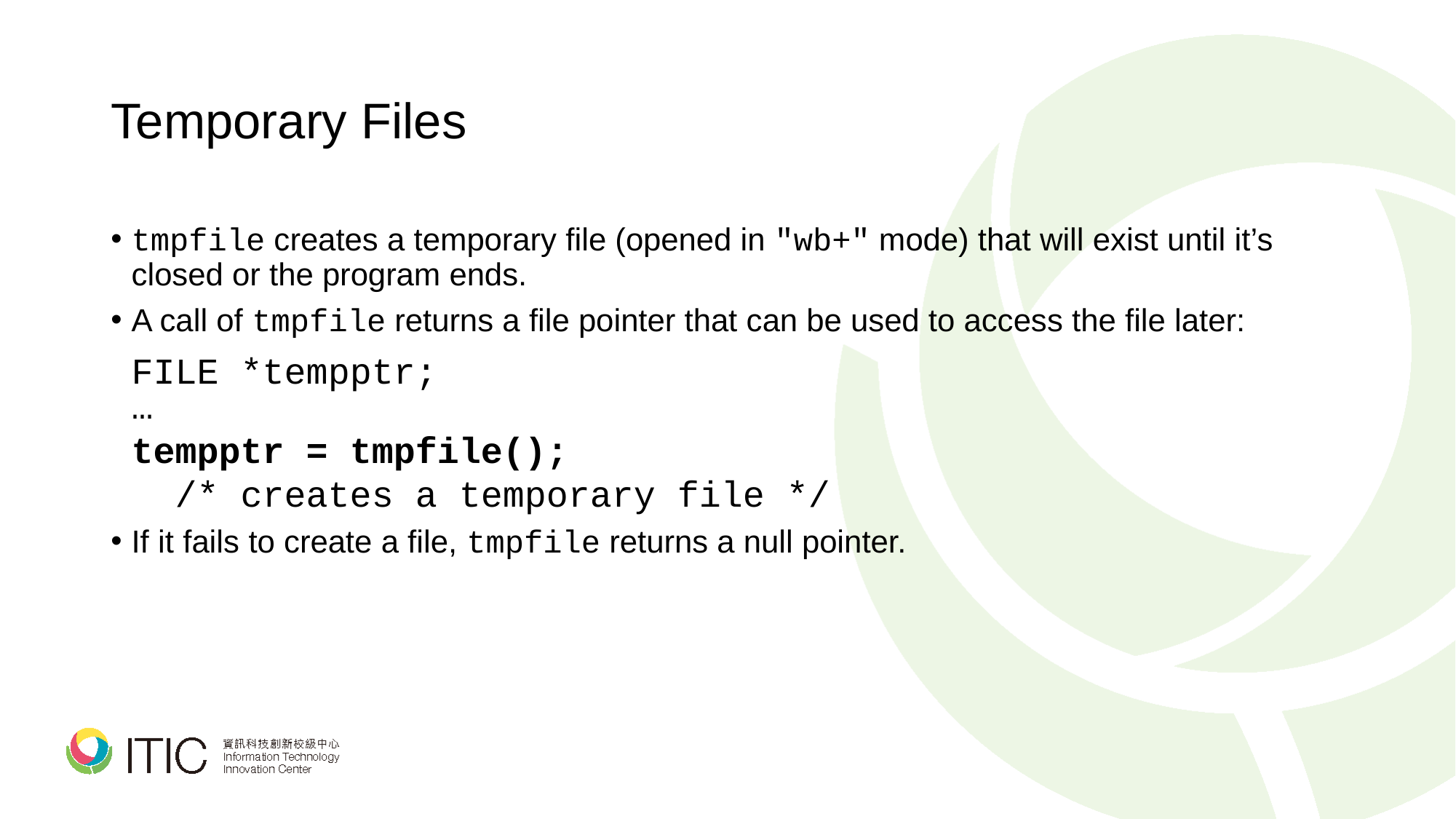

# Temporary Files
tmpfile creates a temporary file (opened in "wb+" mode) that will exist until it’s closed or the program ends.
A call of tmpfile returns a file pointer that can be used to access the file later:
	FILE *tempptr;
	…
	tempptr = tmpfile();
	  /* creates a temporary file */
If it fails to create a file, tmpfile returns a null pointer.